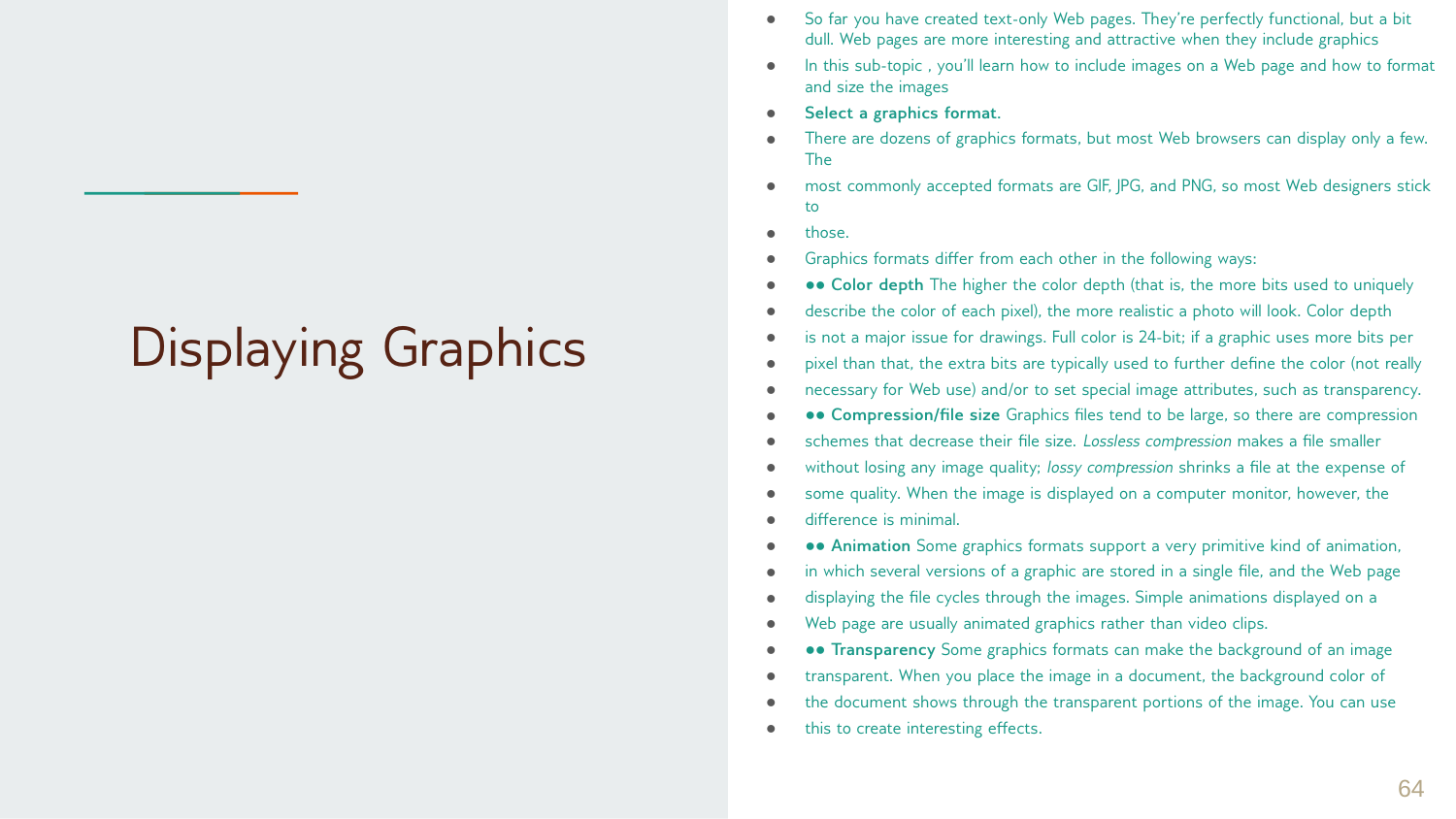

So far you have created text-only Web pages. They’re perfectly functional, but a bit dull. Web pages are more interesting and attractive when they include graphics
In this sub-topic , you’ll learn how to include images on a Web page and how to format and size the images
Select a graphics format.
There are dozens of graphics formats, but most Web browsers can display only a few. The
most commonly accepted formats are GIF, JPG, and PNG, so most Web designers stick to
those.
Graphics formats differ from each other in the following ways:
●● Color depth The higher the color depth (that is, the more bits used to uniquely
describe the color of each pixel), the more realistic a photo will look. Color depth
is not a major issue for drawings. Full color is 24-bit; if a graphic uses more bits per
pixel than that, the extra bits are typically used to further define the color (not really
necessary for Web use) and/or to set special image attributes, such as transparency.
●● Compression/file size Graphics files tend to be large, so there are compression
schemes that decrease their file size. Lossless compression makes a file smaller
without losing any image quality; lossy compression shrinks a file at the expense of
some quality. When the image is displayed on a computer monitor, however, the
difference is minimal.
●● Animation Some graphics formats support a very primitive kind of animation,
in which several versions of a graphic are stored in a single file, and the Web page
displaying the file cycles through the images. Simple animations displayed on a
Web page are usually animated graphics rather than video clips.
●● Transparency Some graphics formats can make the background of an image
transparent. When you place the image in a document, the background color of
the document shows through the transparent portions of the image. You can use
this to create interesting effects.
# Displaying Graphics

 64